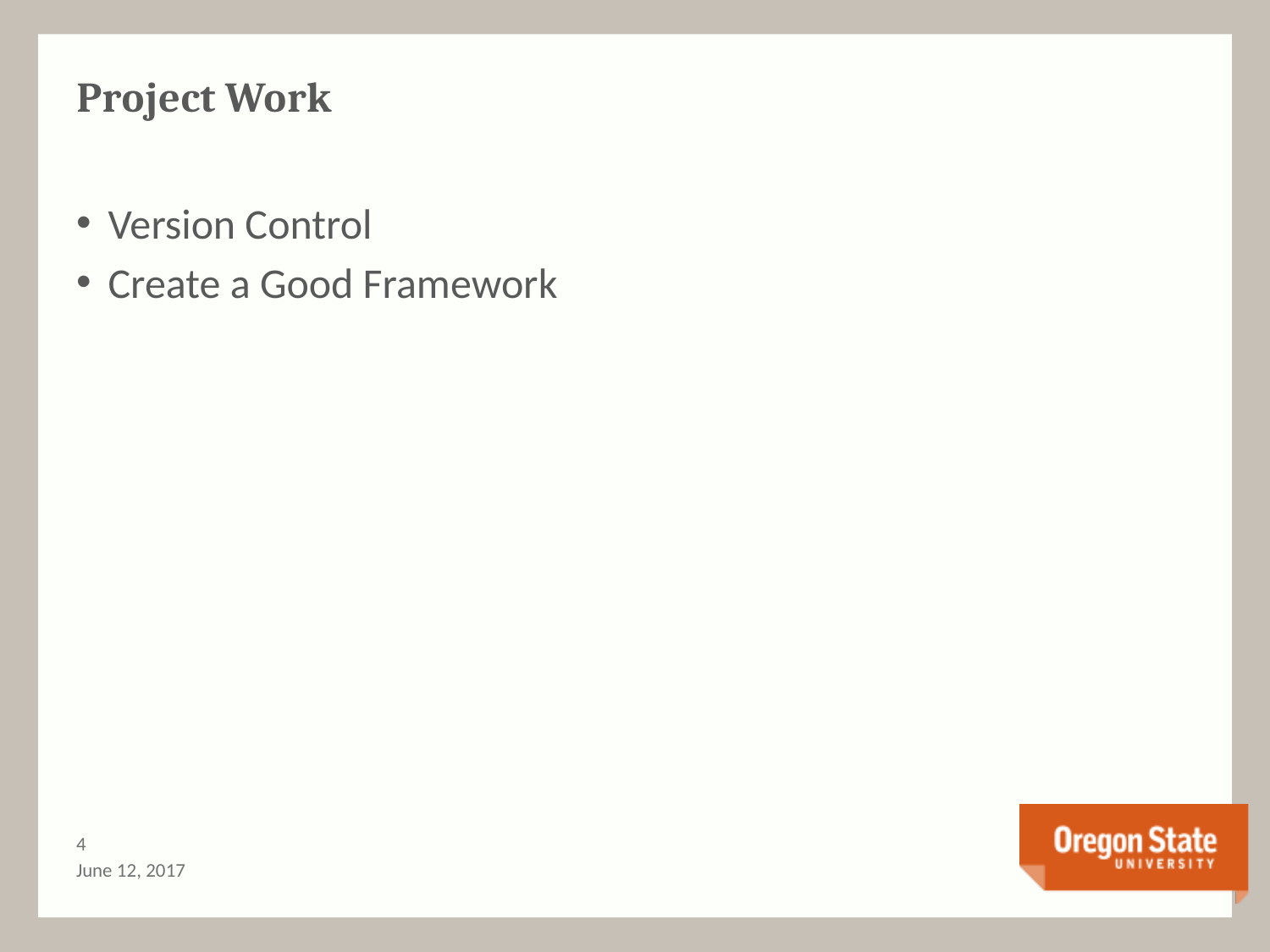

# Project Work
Version Control
Create a Good Framework

4
June 12, 2017